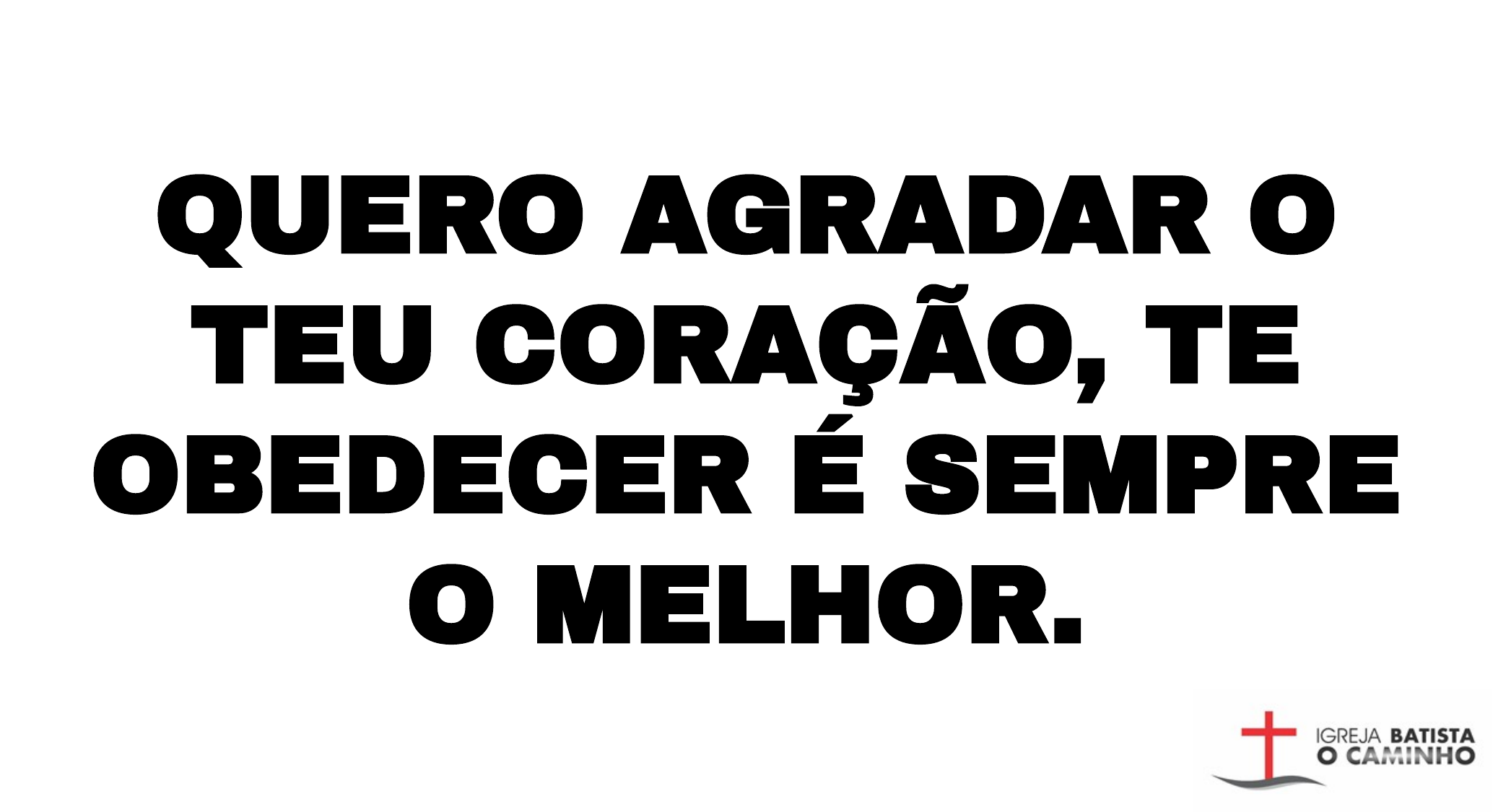

QUERO AGRADAR O TEU CORAÇÃO, TE OBEDECER É SEMPRE O MELHOR.